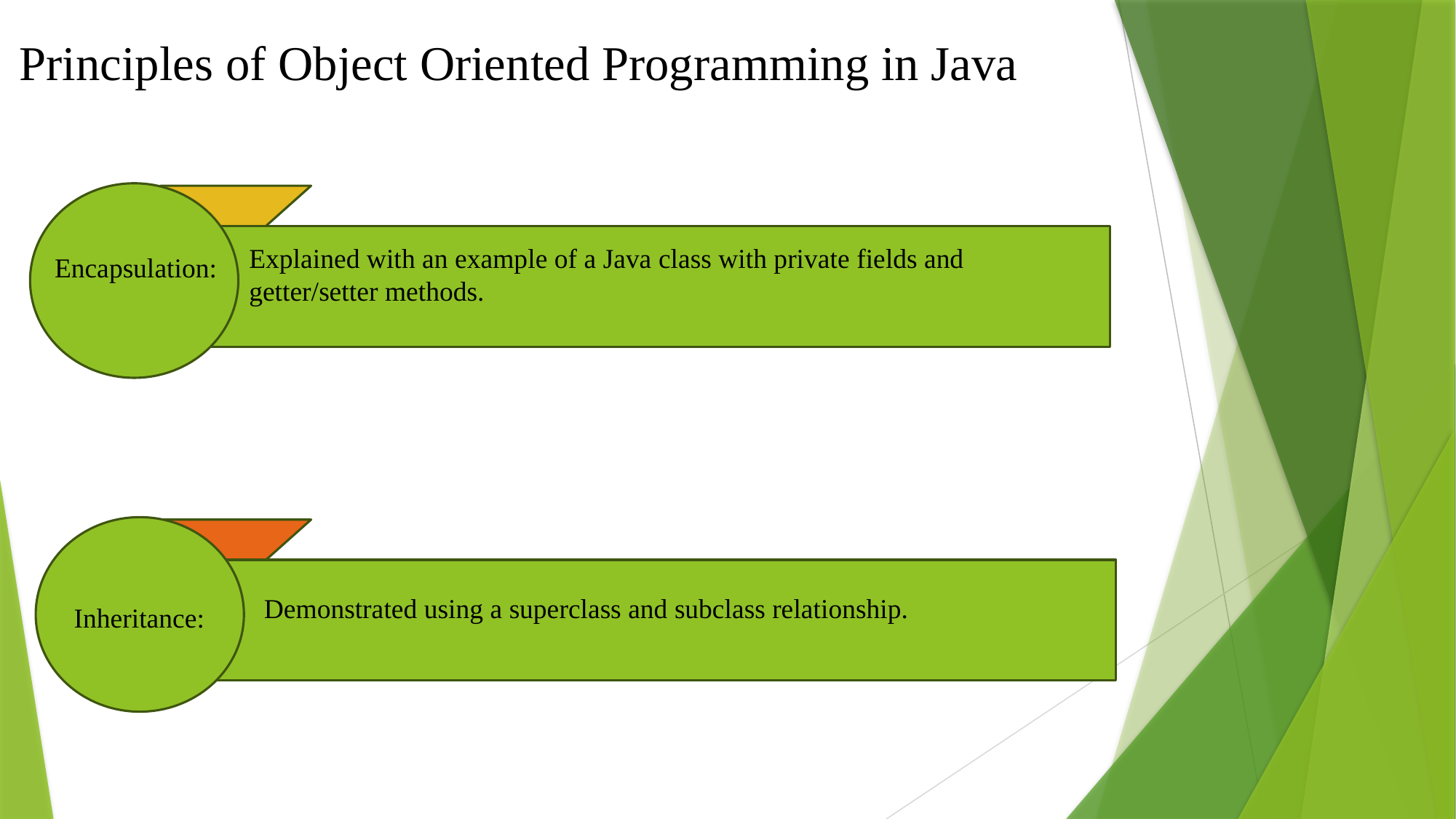

Principles of Object Oriented Programming in Java

Explained with an example of a Java class with private fields and getter/setter methods.

Encapsulation:

Demonstrated using a superclass and subclass relationship.

Inheritance: